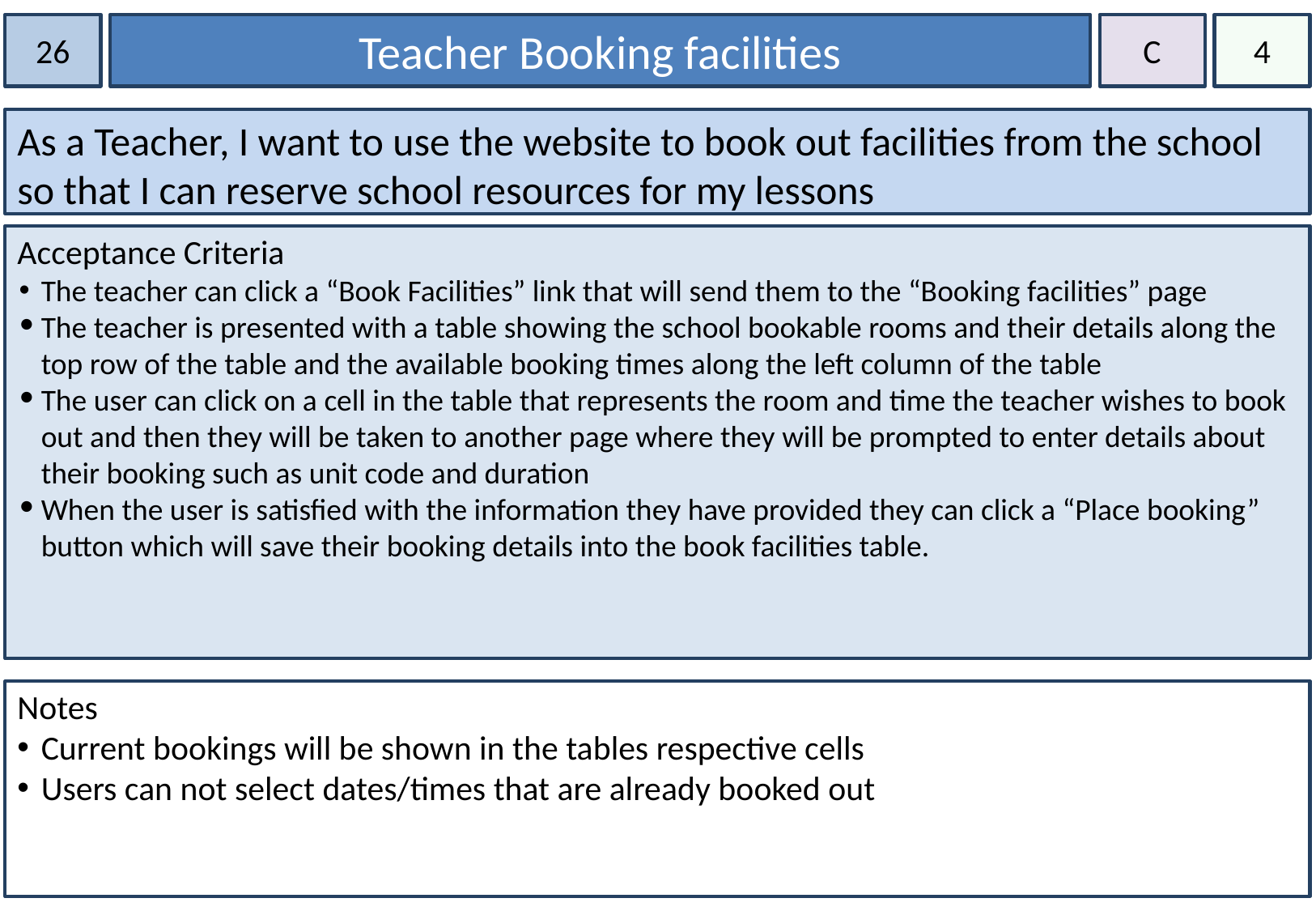

26
Teacher Booking facilities
C
4
As a Teacher, I want to use the website to book out facilities from the school so that I can reserve school resources for my lessons
Acceptance Criteria
The teacher can click a “Book Facilities” link that will send them to the “Booking facilities” page
The teacher is presented with a table showing the school bookable rooms and their details along the top row of the table and the available booking times along the left column of the table
The user can click on a cell in the table that represents the room and time the teacher wishes to book out and then they will be taken to another page where they will be prompted to enter details about their booking such as unit code and duration
When the user is satisfied with the information they have provided they can click a “Place booking” button which will save their booking details into the book facilities table.

Notes
Current bookings will be shown in the tables respective cells
Users can not select dates/times that are already booked out